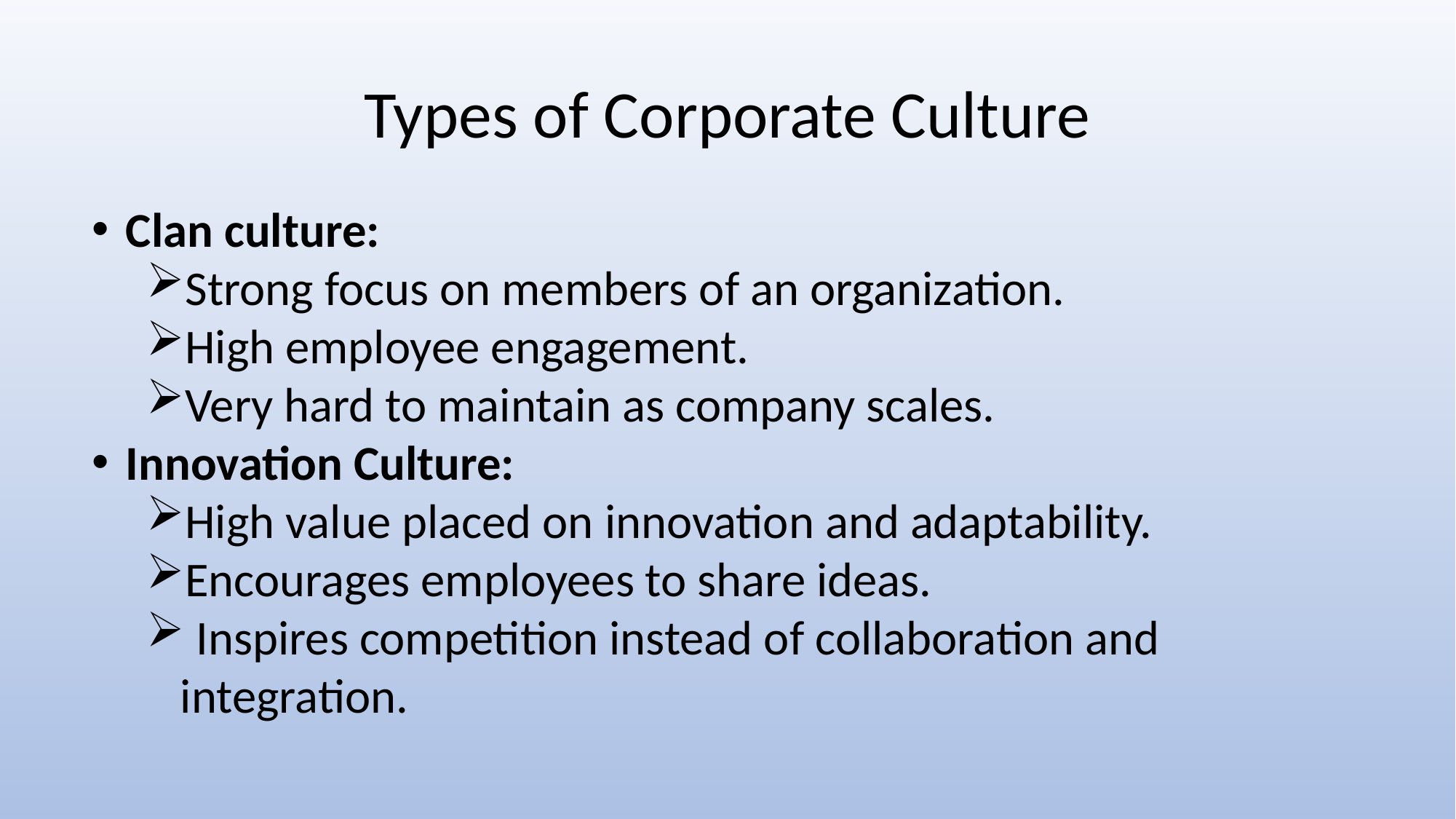

# Types of Corporate Culture
Clan culture:
Strong focus on members of an organization.
High employee engagement.
Very hard to maintain as company scales.
Innovation Culture:
High value placed on innovation and adaptability.
Encourages employees to share ideas.
 Inspires competition instead of collaboration and integration.